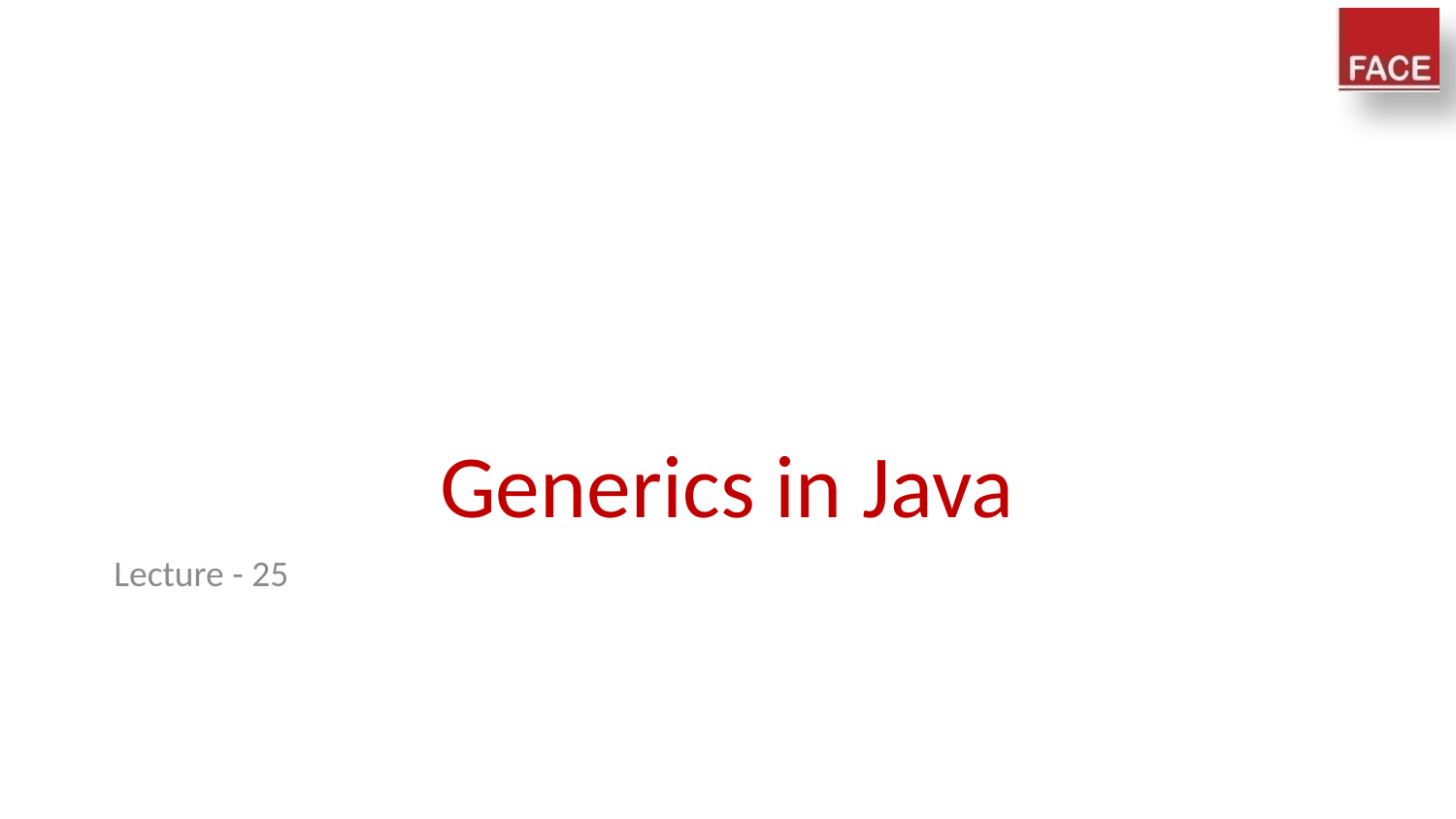

# Generics in Java
Lecture - 25